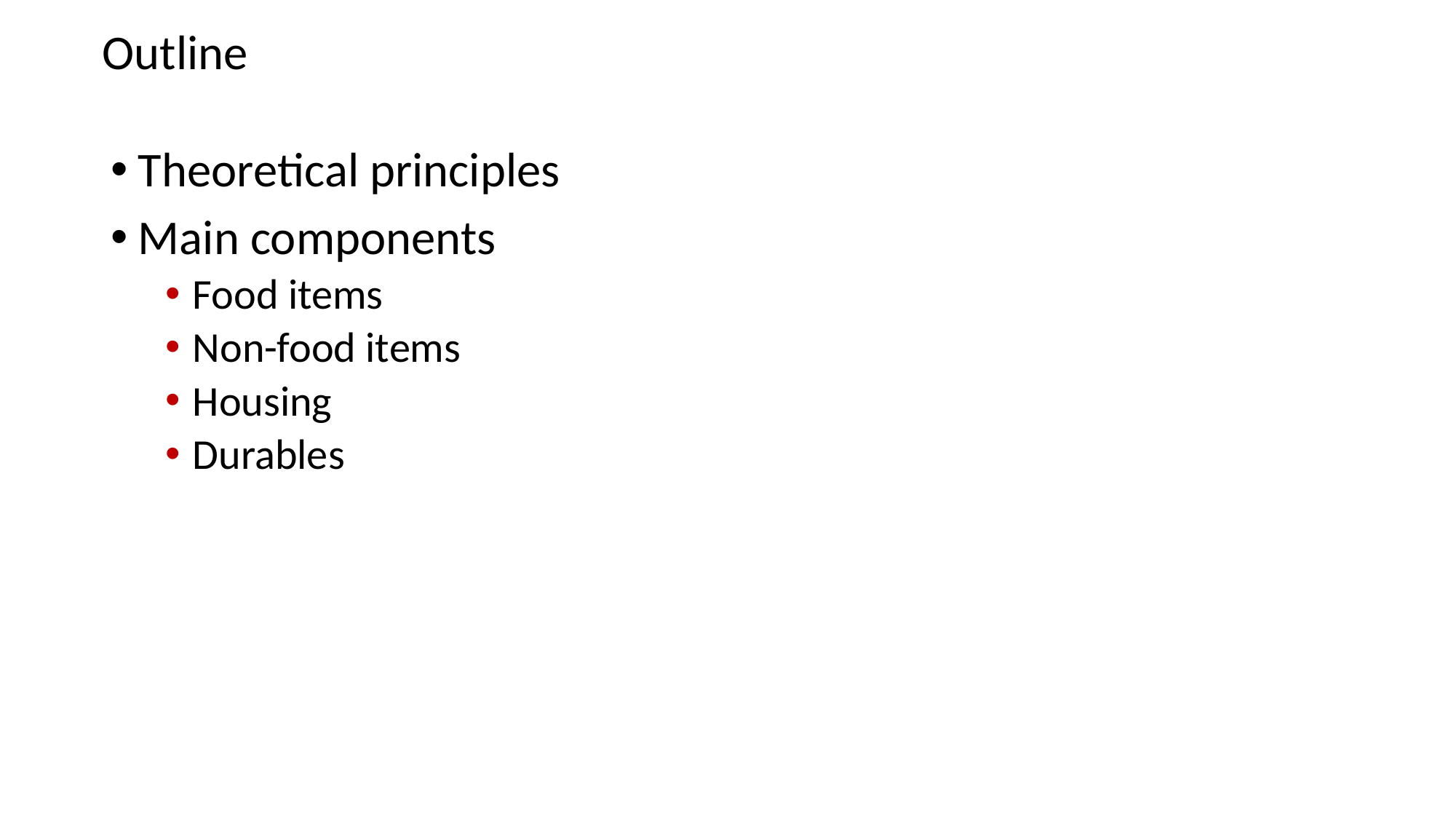

# Outline
Theoretical principles
Main components
Food items
Non-food items
Housing
Durables